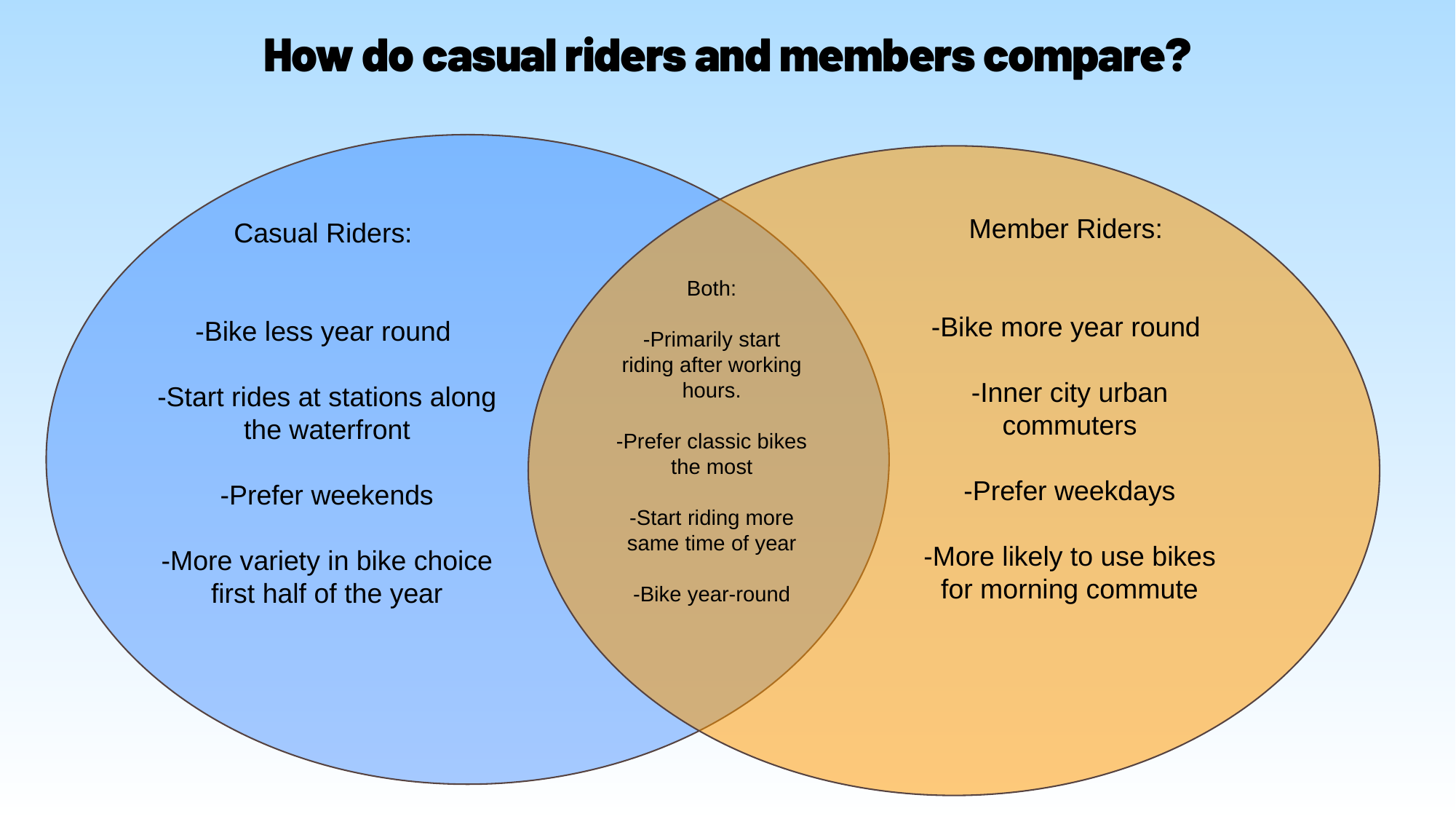

# How do casual riders and members compare?

Member Riders:

-Bike more year round

-Inner city urban commuters

-Prefer weekdays

-More likely to use bikes for morning commute

Casual Riders:

-Bike less year round

-Start rides at stations along the waterfront

-Prefer weekends

-More variety in bike choice first half of the year

Both:

-Primarily start riding after working hours.

-Prefer classic bikes the most

-Start riding more same time of year

-Bike year-round